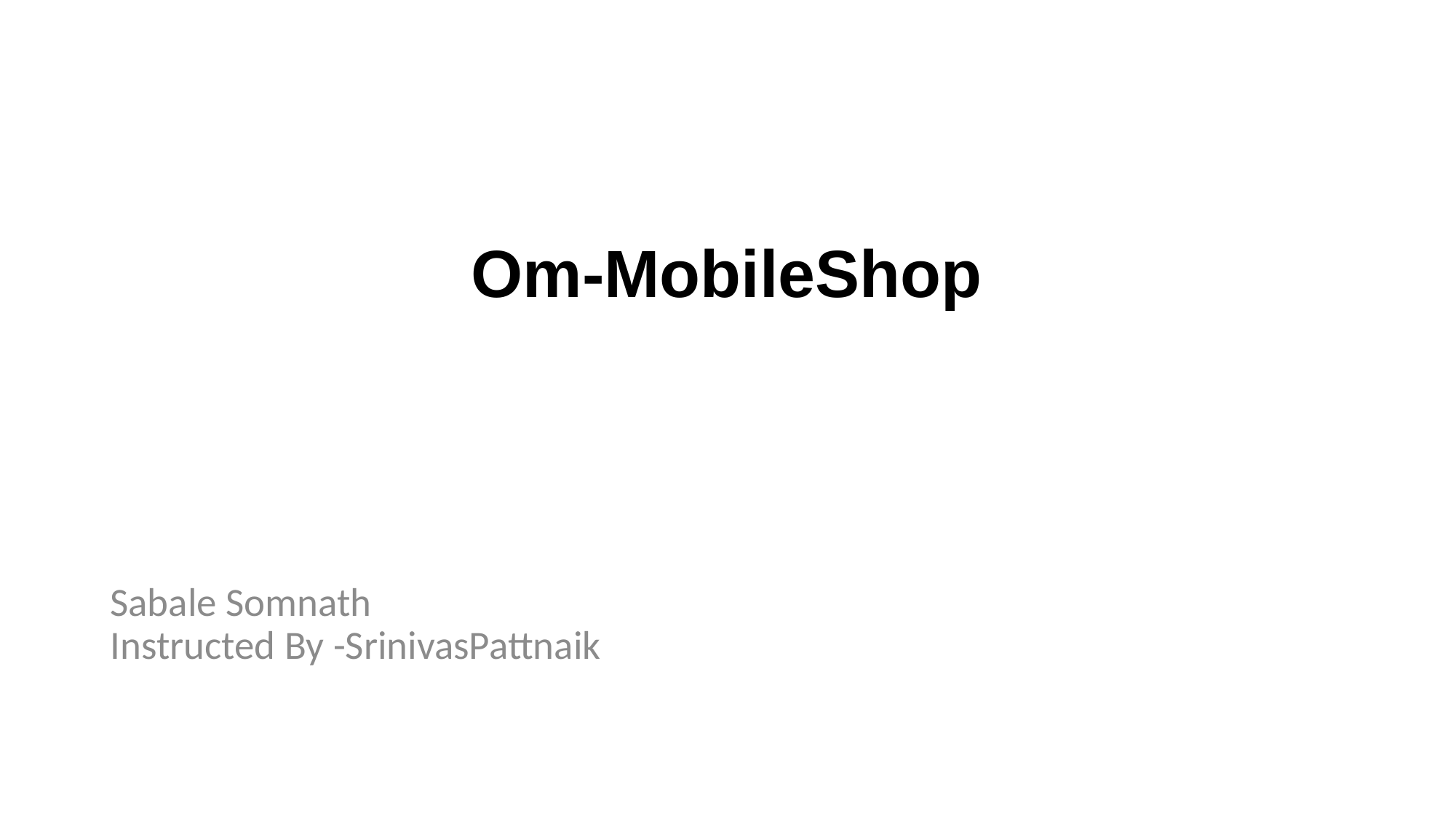

# Om-MobileShop

Sabale Somnath                                                                                                Instructed By -SrinivasPattnaik